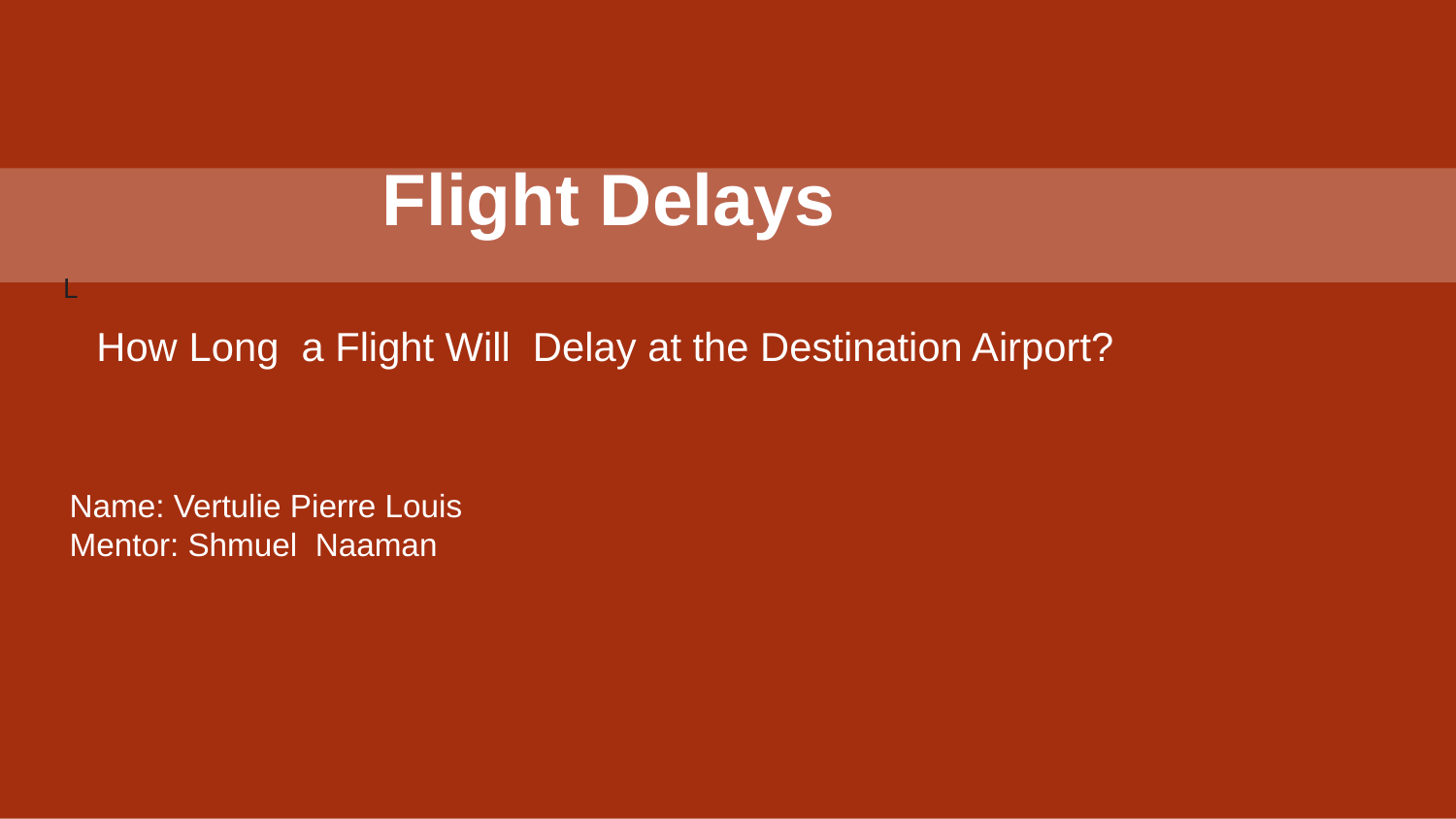

L
# Flight Delays

   How Long  a Flight Will  Delay at the Destination Airport?

Name: Vertulie Pierre Louis
Mentor: Shmuel  Naaman